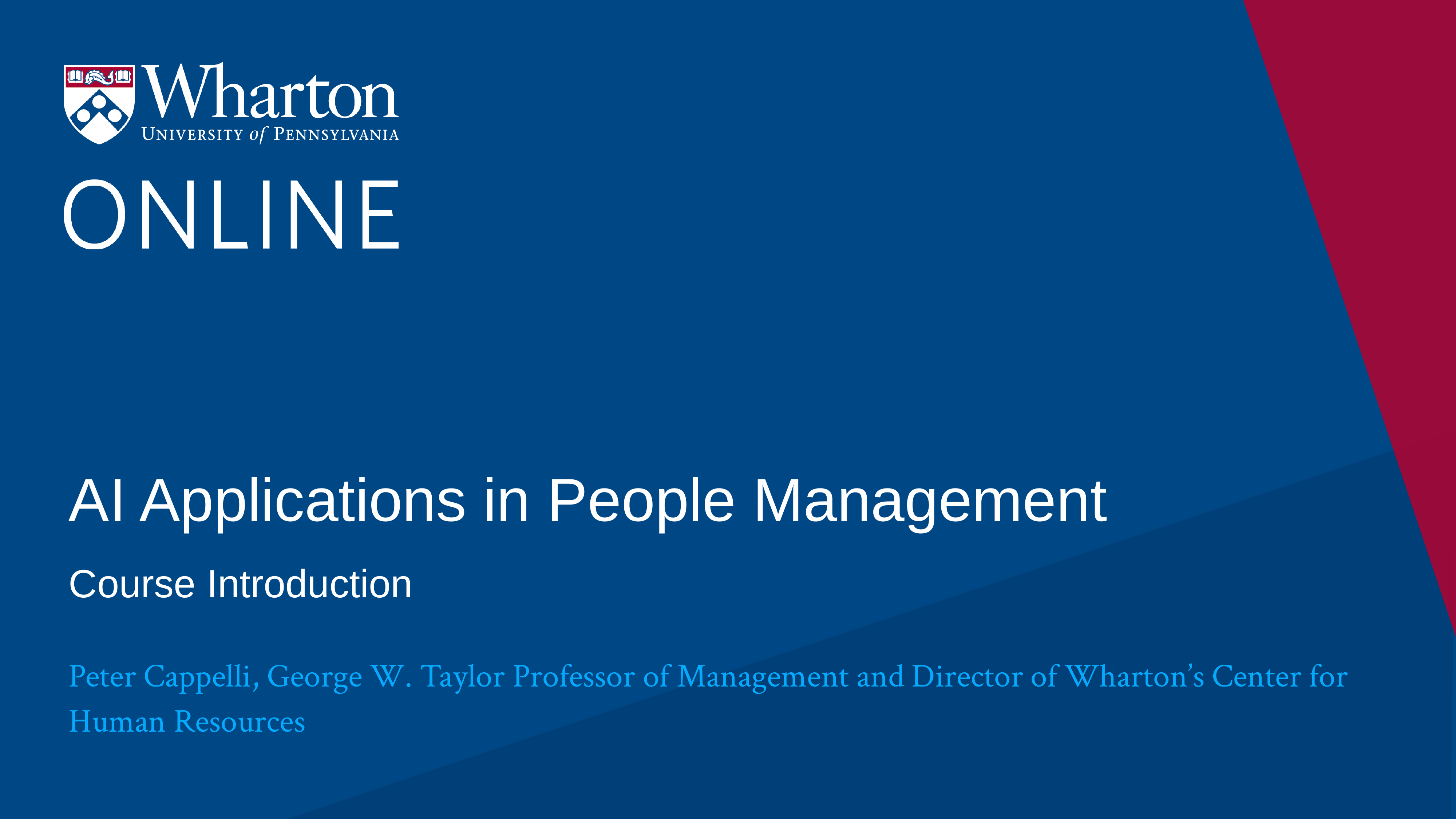

# AI Applications in People Management
Course Introduction
Peter Cappelli, George W. Taylor Professor of Management and Director of Wharton’s Center for Human Resources